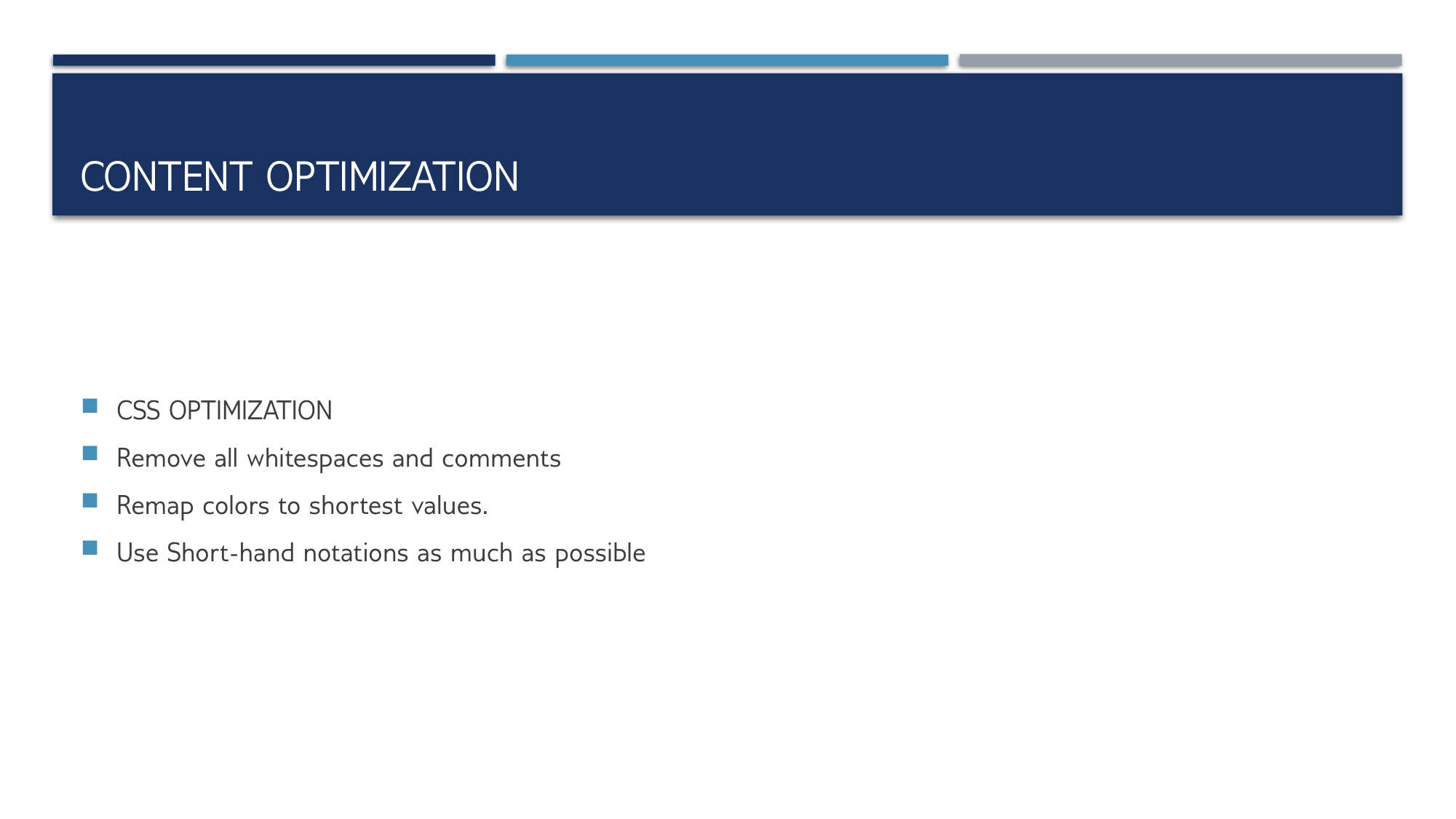

# CONTENT OPTIMIZATION
CSS OPTIMIZATION
Remove all whitespaces and comments
Remap colors to shortest values.
Use Short-hand notations as much as possible